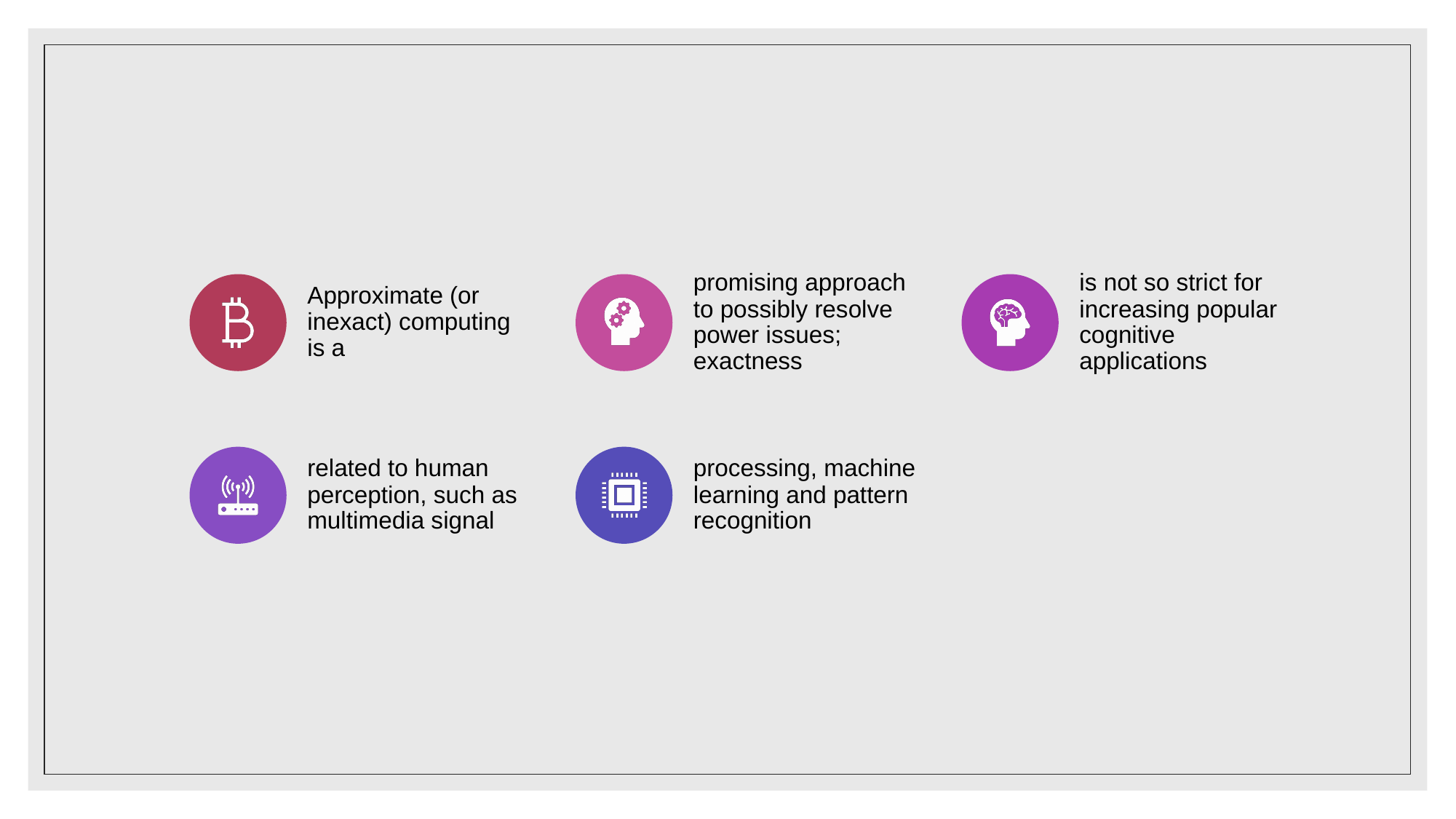

#
Approximate (or inexact) computing  is a
promising approach to possibly resolve power issues; exactness
is not so strict for increasing popular cognitive applications
related to human perception, such as multimedia signal
processing, machine learning and pattern recognition